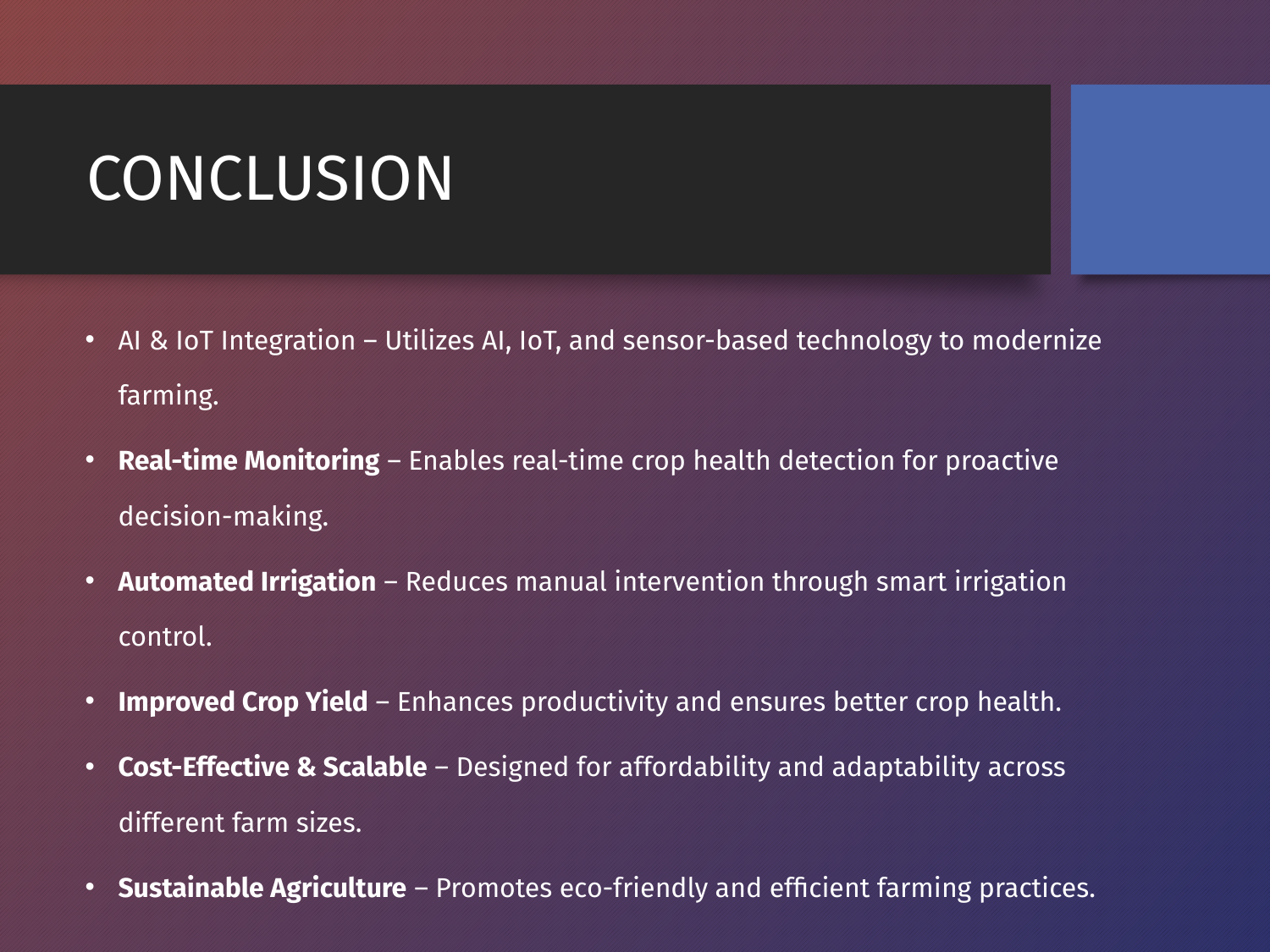

# CONCLUSION

AI & IoT Integration – Utilizes AI, IoT, and sensor-based technology to modernize farming.
Real-time Monitoring – Enables real-time crop health detection for proactive decision-making.
Automated Irrigation – Reduces manual intervention through smart irrigation control.
Improved Crop Yield – Enhances productivity and ensures better crop health.
Cost-Effective & Scalable – Designed for affordability and adaptability across different farm sizes.
Sustainable Agriculture – Promotes eco-friendly and efficient farming practices.